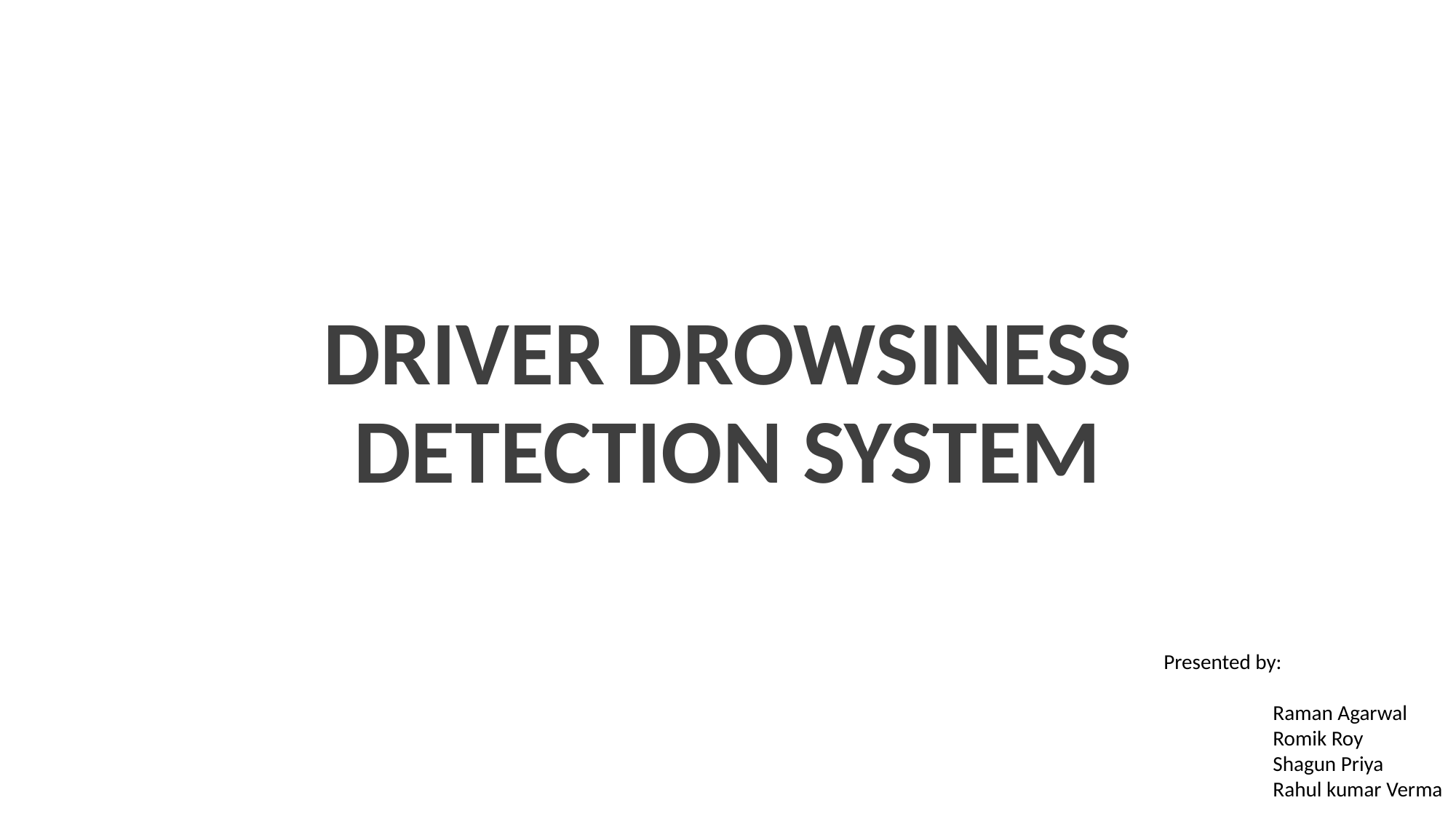

# DRIVER DROWSINESS DETECTION SYSTEM
Presented by:

	Raman Agarwal
	Romik Roy
	Shagun Priya
	Rahul kumar Verma